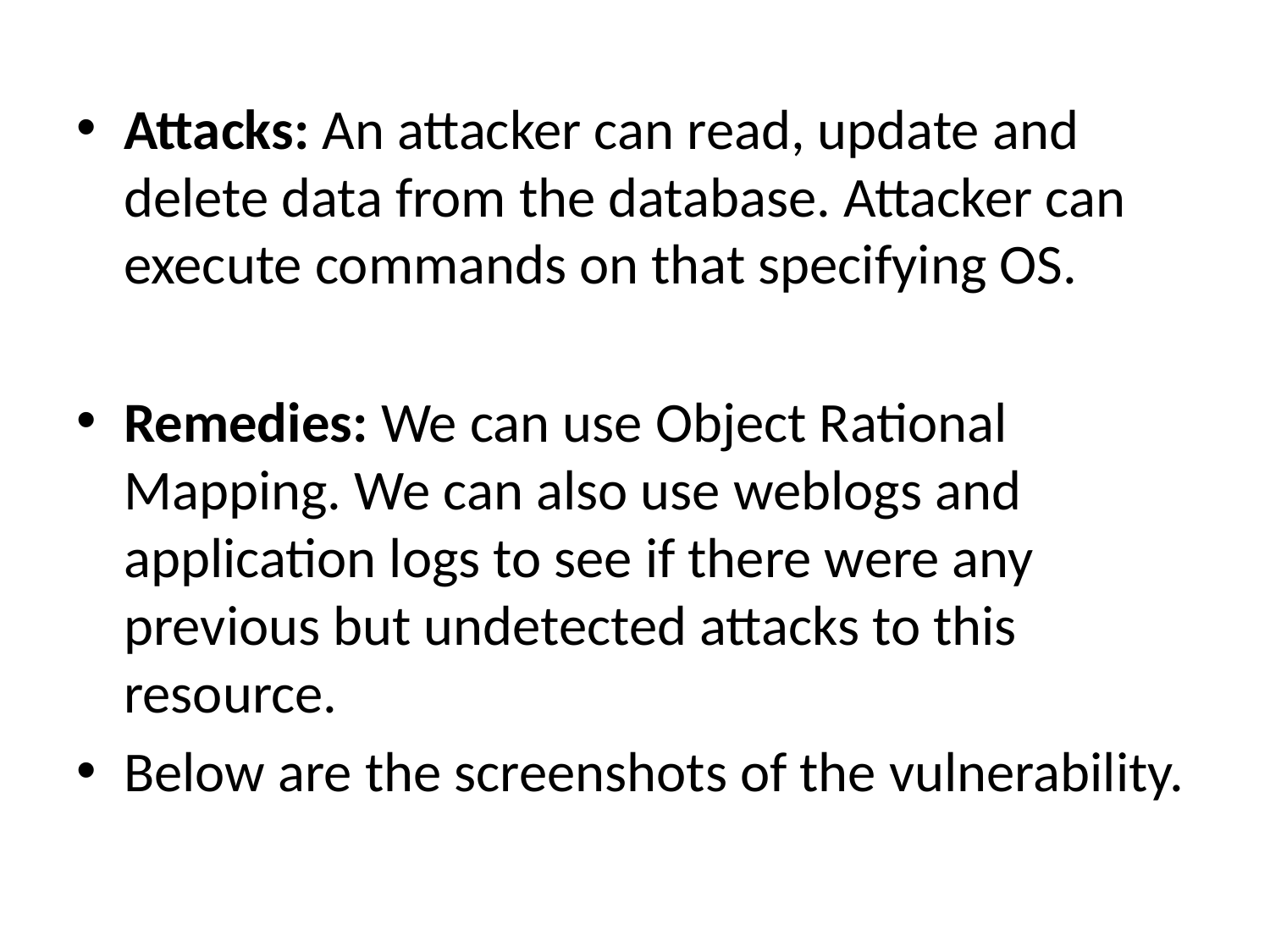

Attacks: An attacker can read, update and delete data from the database. Attacker can execute commands on that specifying OS.

Remedies: We can use Object Rational Mapping. We can also use weblogs and application logs to see if there were any previous but undetected attacks to this resource.
Below are the screenshots of the vulnerability.